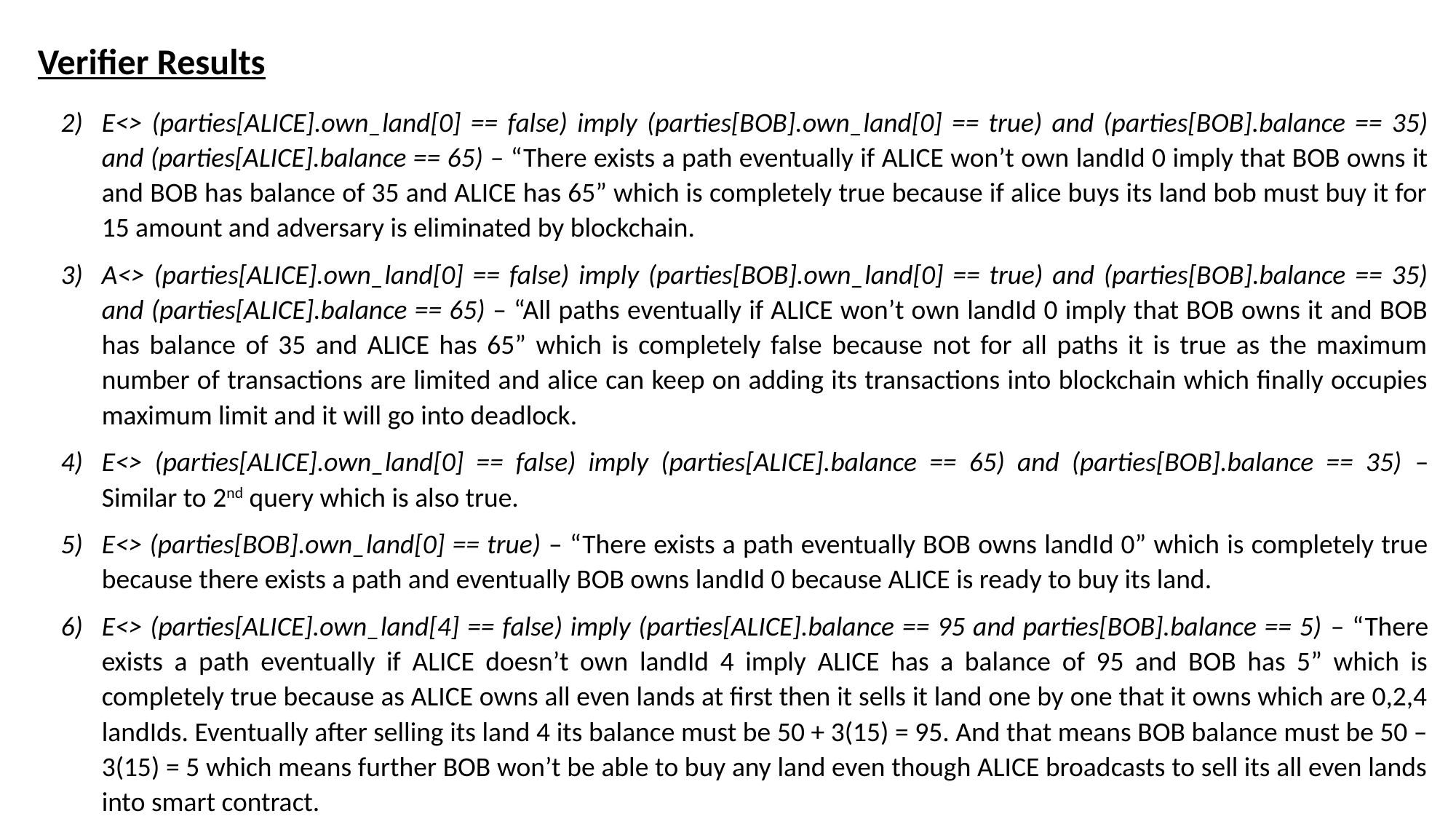

Verifier Results
E<> (parties[ALICE].own_land[0] == false) imply (parties[BOB].own_land[0] == true) and (parties[BOB].balance == 35) and (parties[ALICE].balance == 65) – “There exists a path eventually if ALICE won’t own landId 0 imply that BOB owns it and BOB has balance of 35 and ALICE has 65” which is completely true because if alice buys its land bob must buy it for 15 amount and adversary is eliminated by blockchain.
A<> (parties[ALICE].own_land[0] == false) imply (parties[BOB].own_land[0] == true) and (parties[BOB].balance == 35) and (parties[ALICE].balance == 65) – “All paths eventually if ALICE won’t own landId 0 imply that BOB owns it and BOB has balance of 35 and ALICE has 65” which is completely false because not for all paths it is true as the maximum number of transactions are limited and alice can keep on adding its transactions into blockchain which finally occupies maximum limit and it will go into deadlock.
E<> (parties[ALICE].own_land[0] == false) imply (parties[ALICE].balance == 65) and (parties[BOB].balance == 35) – Similar to 2nd query which is also true.
E<> (parties[BOB].own_land[0] == true) – “There exists a path eventually BOB owns landId 0” which is completely true because there exists a path and eventually BOB owns landId 0 because ALICE is ready to buy its land.
E<> (parties[ALICE].own_land[4] == false) imply (parties[ALICE].balance == 95 and parties[BOB].balance == 5) – “There exists a path eventually if ALICE doesn’t own landId 4 imply ALICE has a balance of 95 and BOB has 5” which is completely true because as ALICE owns all even lands at first then it sells it land one by one that it owns which are 0,2,4 landIds. Eventually after selling its land 4 its balance must be 50 + 3(15) = 95. And that means BOB balance must be 50 – 3(15) = 5 which means further BOB won’t be able to buy any land even though ALICE broadcasts to sell its all even lands into smart contract.